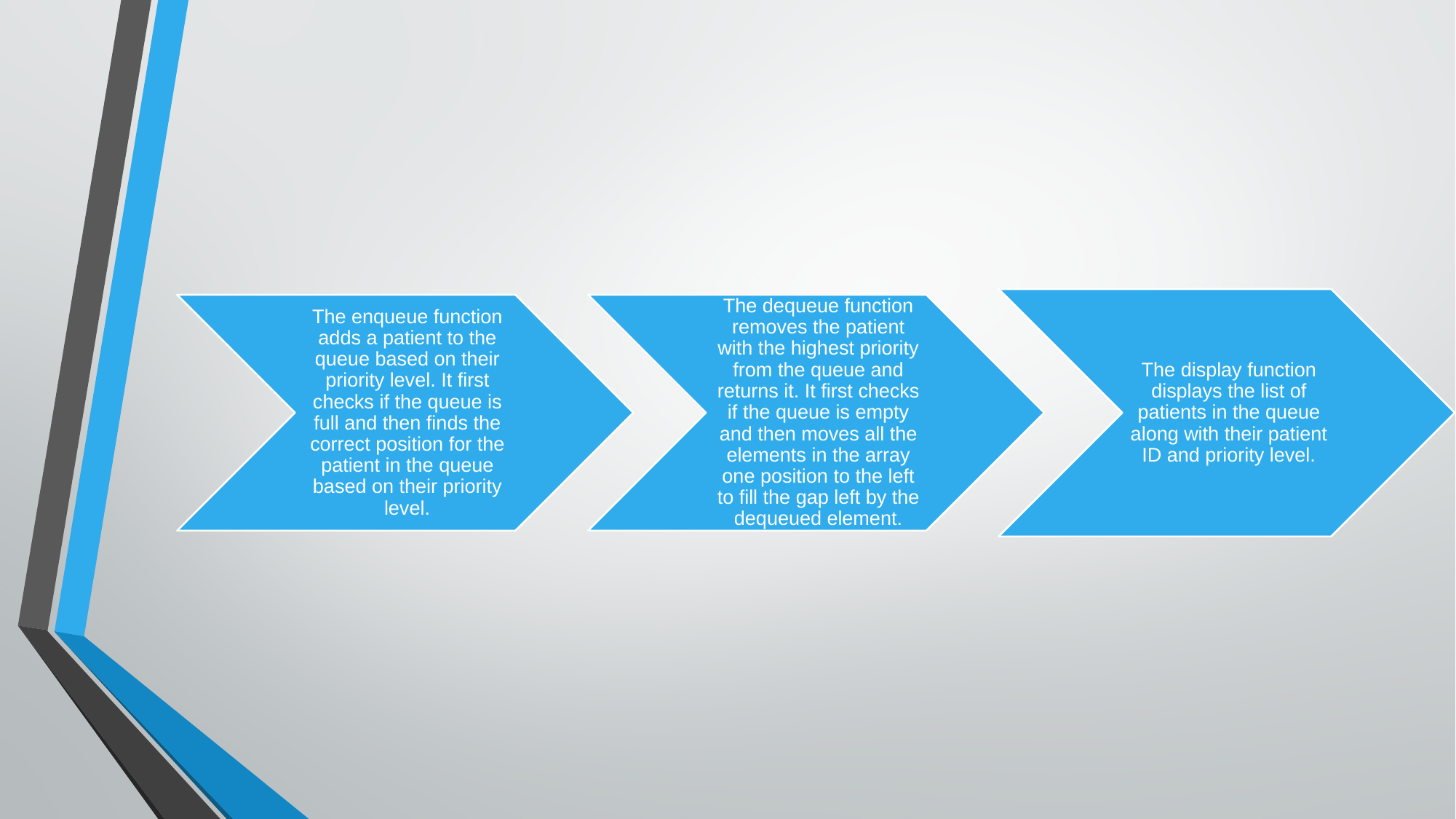

#
The enqueue function adds a patient to the queue based on their priority level. It first checks if the queue is full and then finds the correct position for the patient in the queue based on their priority level.
The dequeue function removes the patient with the highest priority from the queue and returns it. It first checks if the queue is empty and then moves all the elements in the array one position to the left to fill the gap left by the dequeued element.
The display function displays the list of patients in the queue along with their patient ID and priority level.